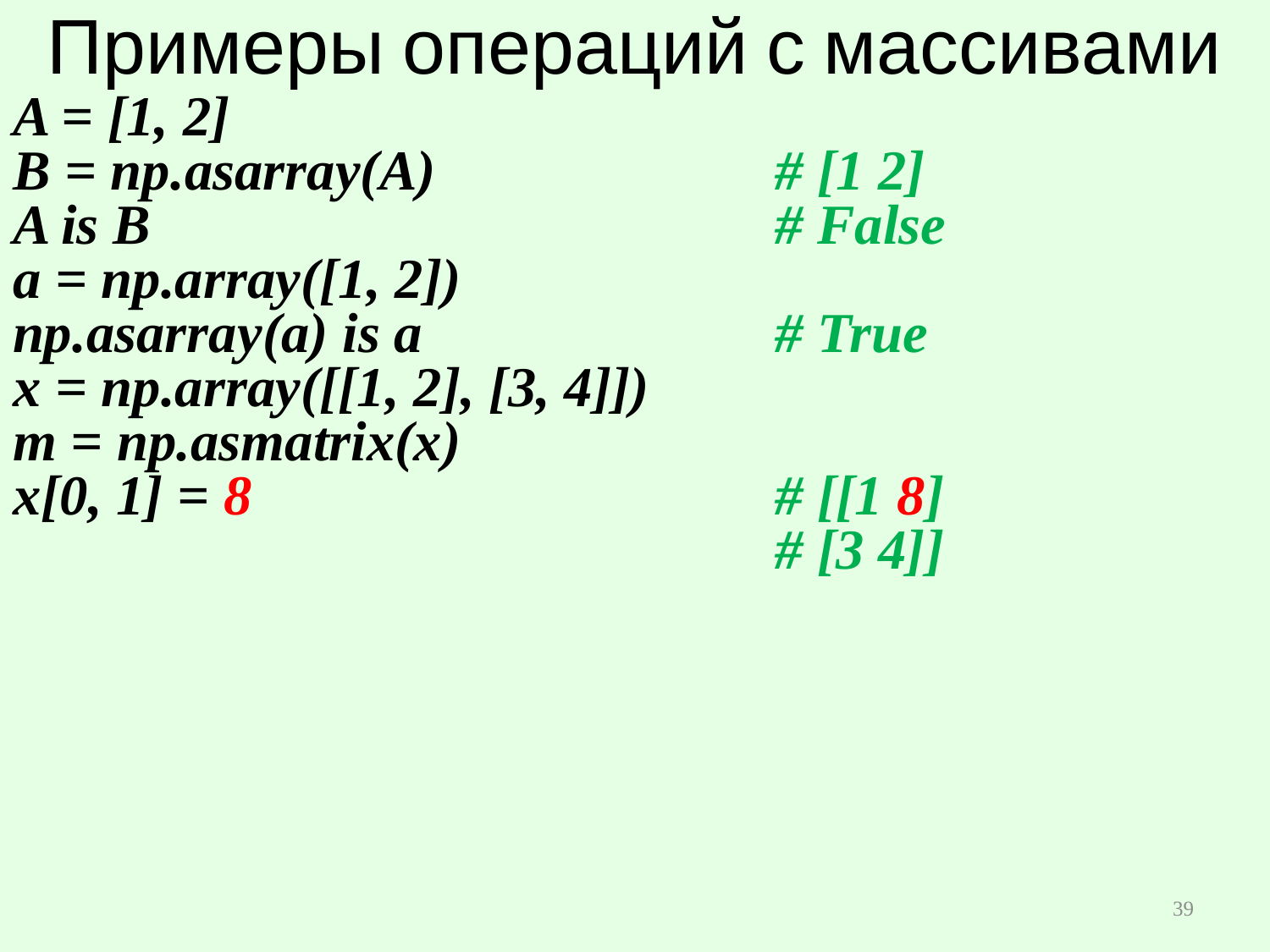

# Примеры операций с массивами
A = [1, 2]
B = np.asarray(A)			# [1 2]
A is B					# False
a = np.array([1, 2])
np.asarray(a) is a			# True
x = np.array([[1, 2], [3, 4]])
m = np.asmatrix(x)
x[0, 1] = 8					# [[1 8]
						# [3 4]]

39